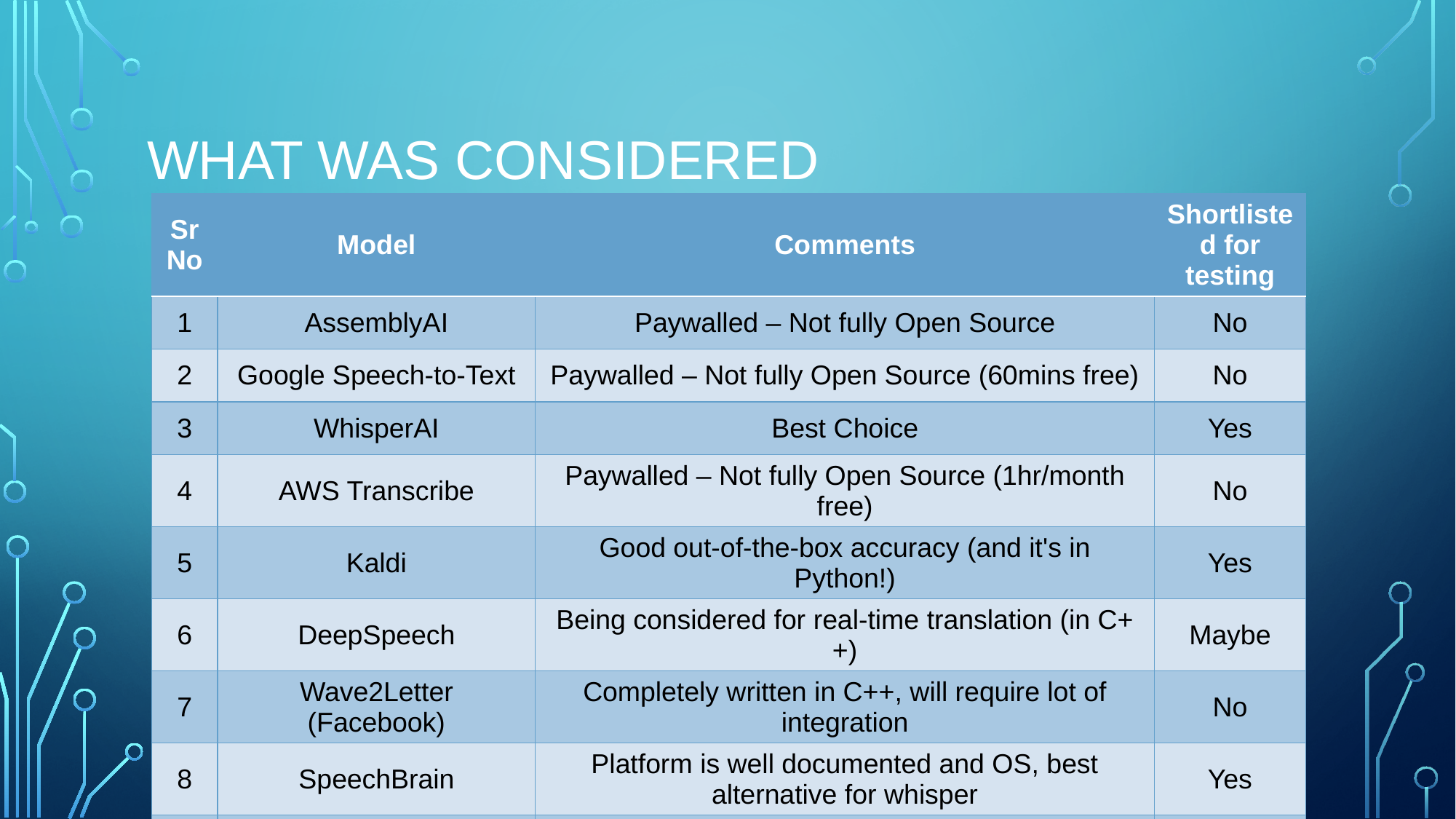

# What WAS CONSIDERED
| Sr No | Model | Comments | Shortlisted for testing |
| --- | --- | --- | --- |
| 1 | AssemblyAI | Paywalled – Not fully Open Source | No |
| 2 | Google Speech-to-Text | Paywalled – Not fully Open Source (60mins free) | No |
| 3 | WhisperAI | Best Choice | Yes |
| 4 | AWS Transcribe | Paywalled – Not fully Open Source (1hr/month free) | No |
| 5 | Kaldi | Good out-of-the-box accuracy (and it's in Python!) | Yes |
| 6 | DeepSpeech | Being considered for real-time translation (in C++) | Maybe |
| 7 | Wave2Letter (Facebook) | Completely written in C++, will require lot of integration | No |
| 8 | SpeechBrain | Platform is well documented and OS, best alternative for whisper | Yes |
| 9 | CoQui | Poor documentation | No |